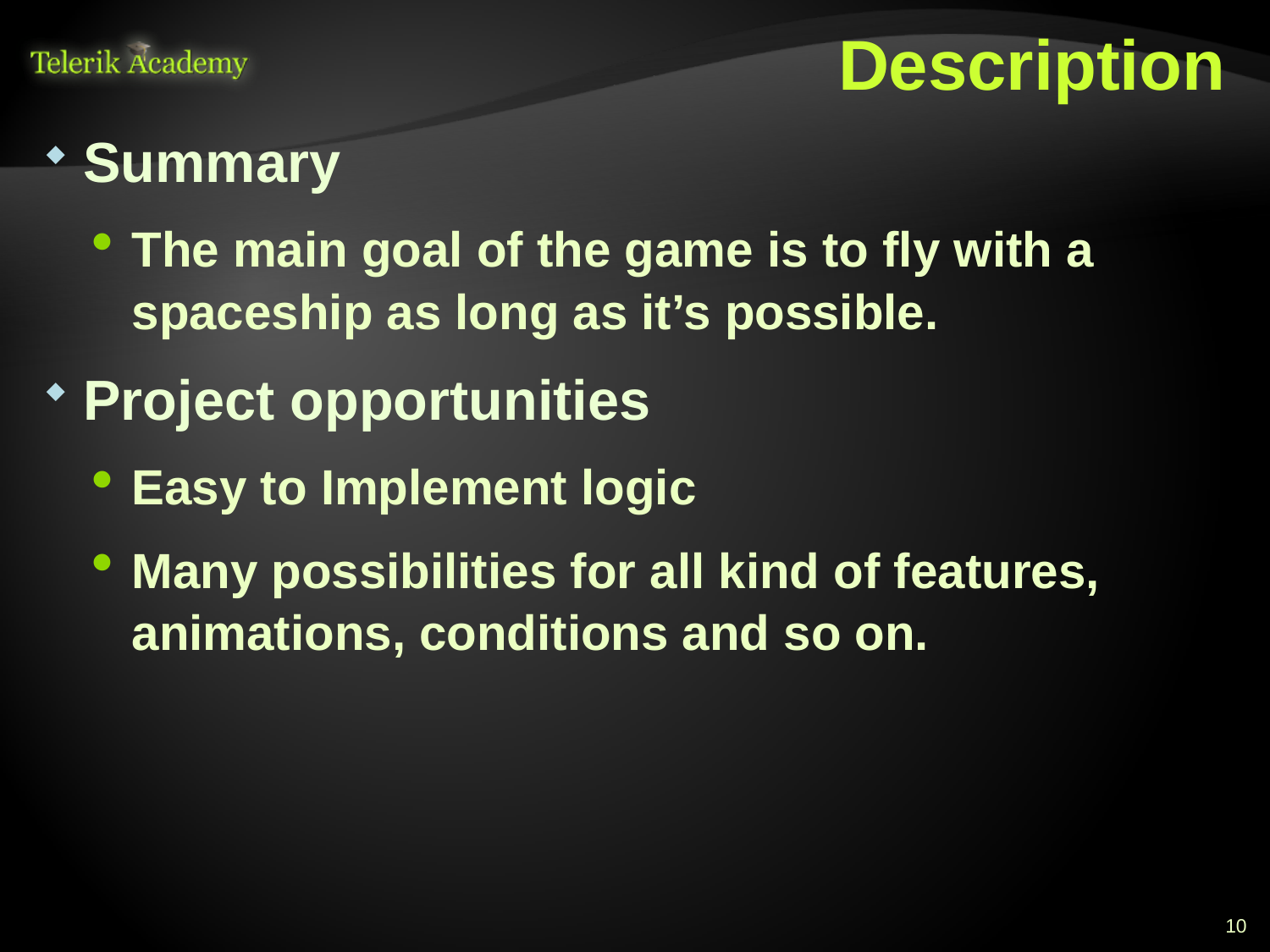

# Description
Summary
The main goal of the game is to fly with a spaceship as long as it’s possible.
Project opportunities
Easy to Implement logic
Many possibilities for all kind of features, animations, conditions and so on.
10